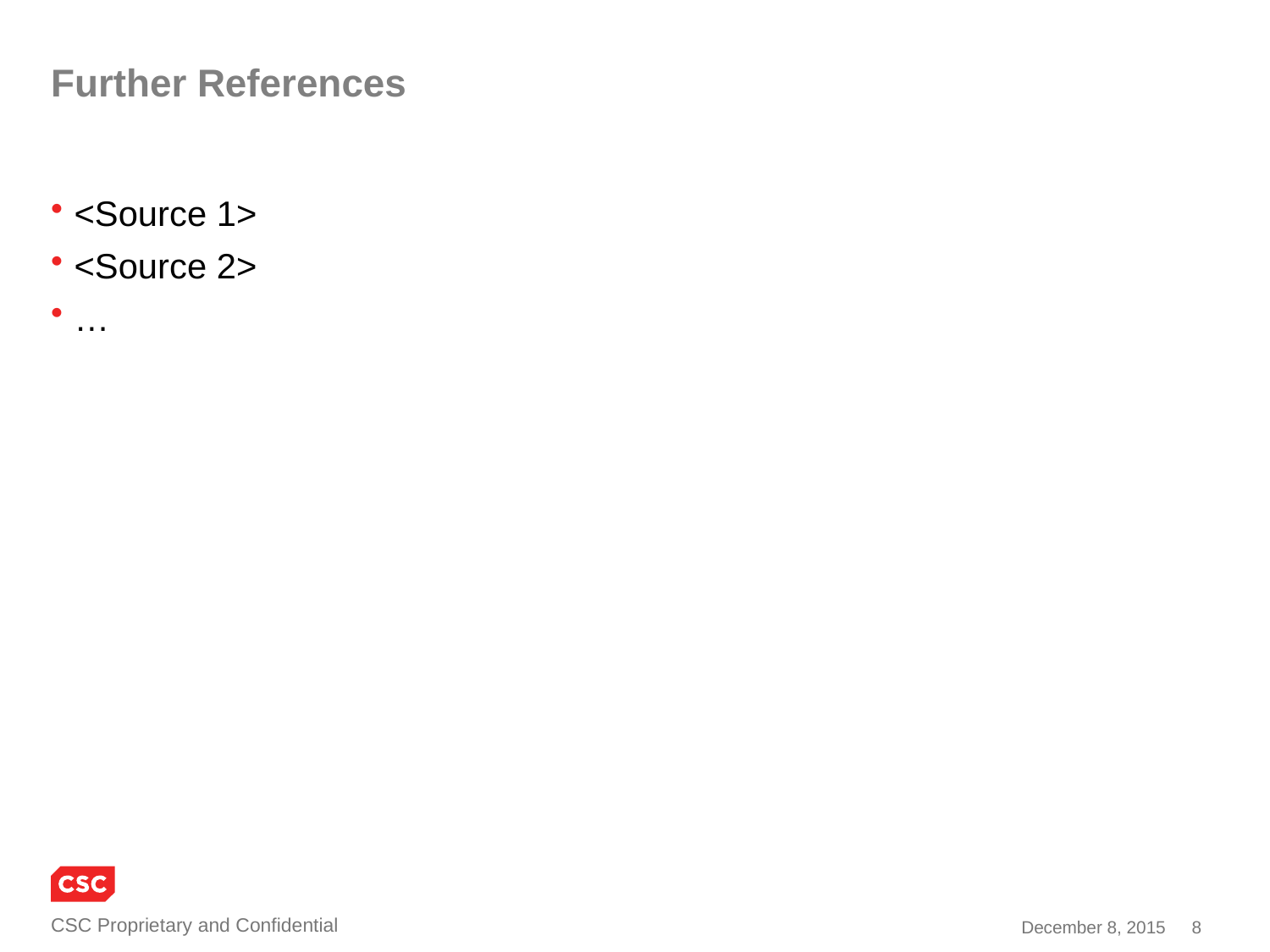

# Further References
<Source 1>
<Source 2>
…